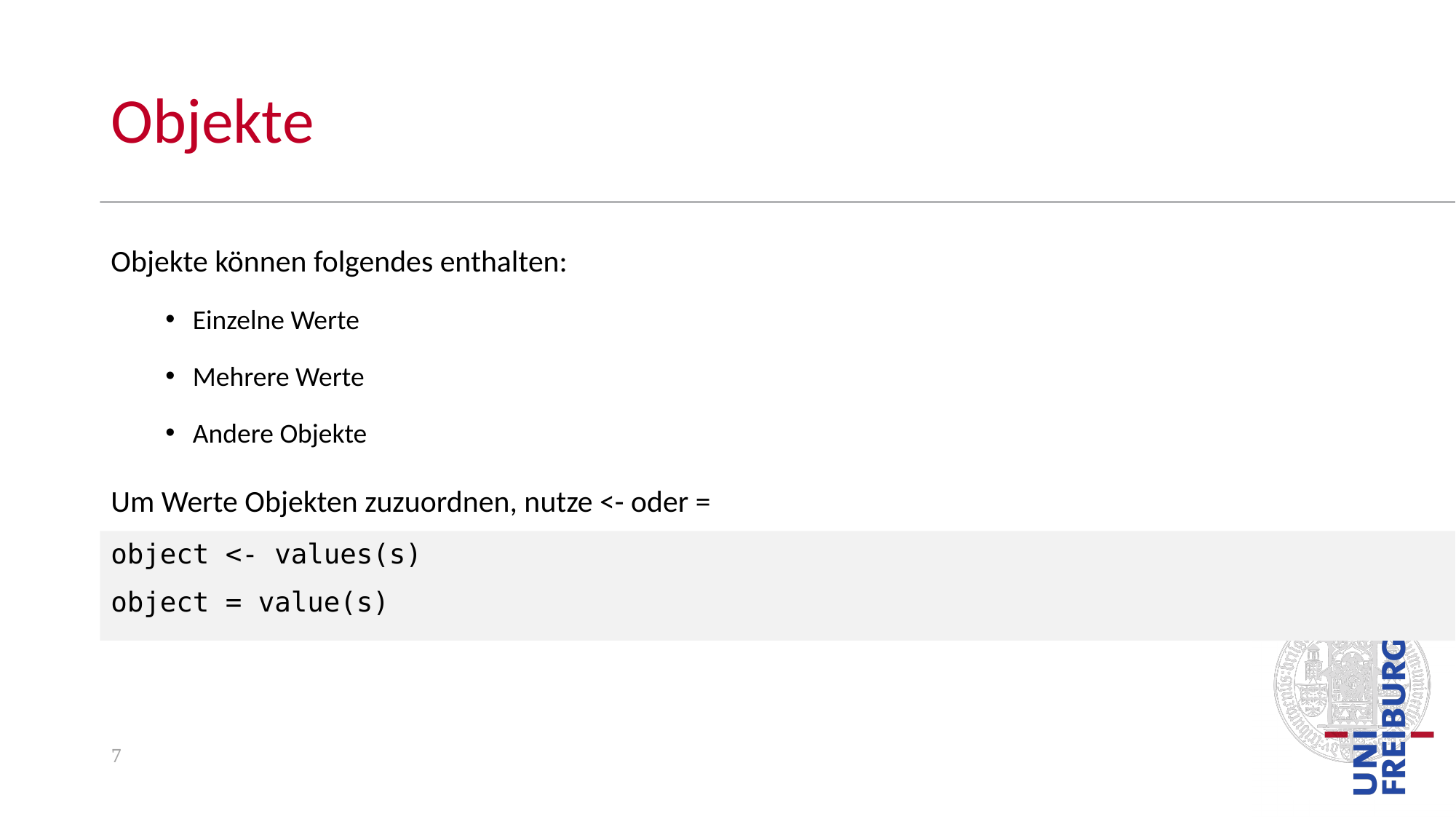

# Objekte
Objekte können folgendes enthalten:
Einzelne Werte
Mehrere Werte
Andere Objekte
Um Werte Objekten zuzuordnen, nutze <- oder =

object <- values(s)
object = value(s)

7